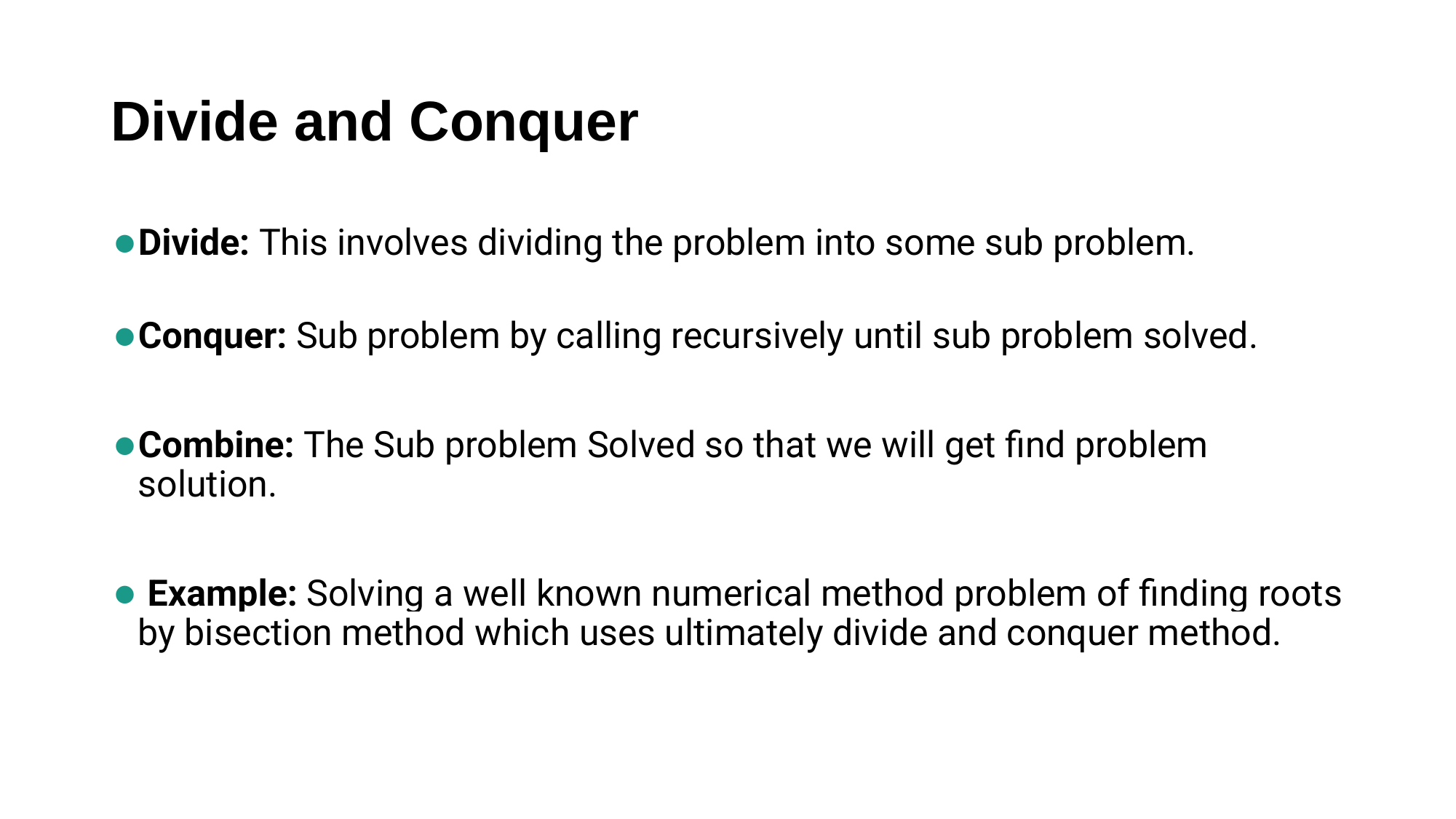

# Divide and Conquer
Divide: This involves dividing the problem into some sub problem.

Conquer: Sub problem by calling recursively until sub problem solved.

Combine: The Sub problem Solved so that we will get find problem solution.

 Example: Solving a well known numerical method problem of finding roots by bisection method which uses ultimately divide and conquer method.